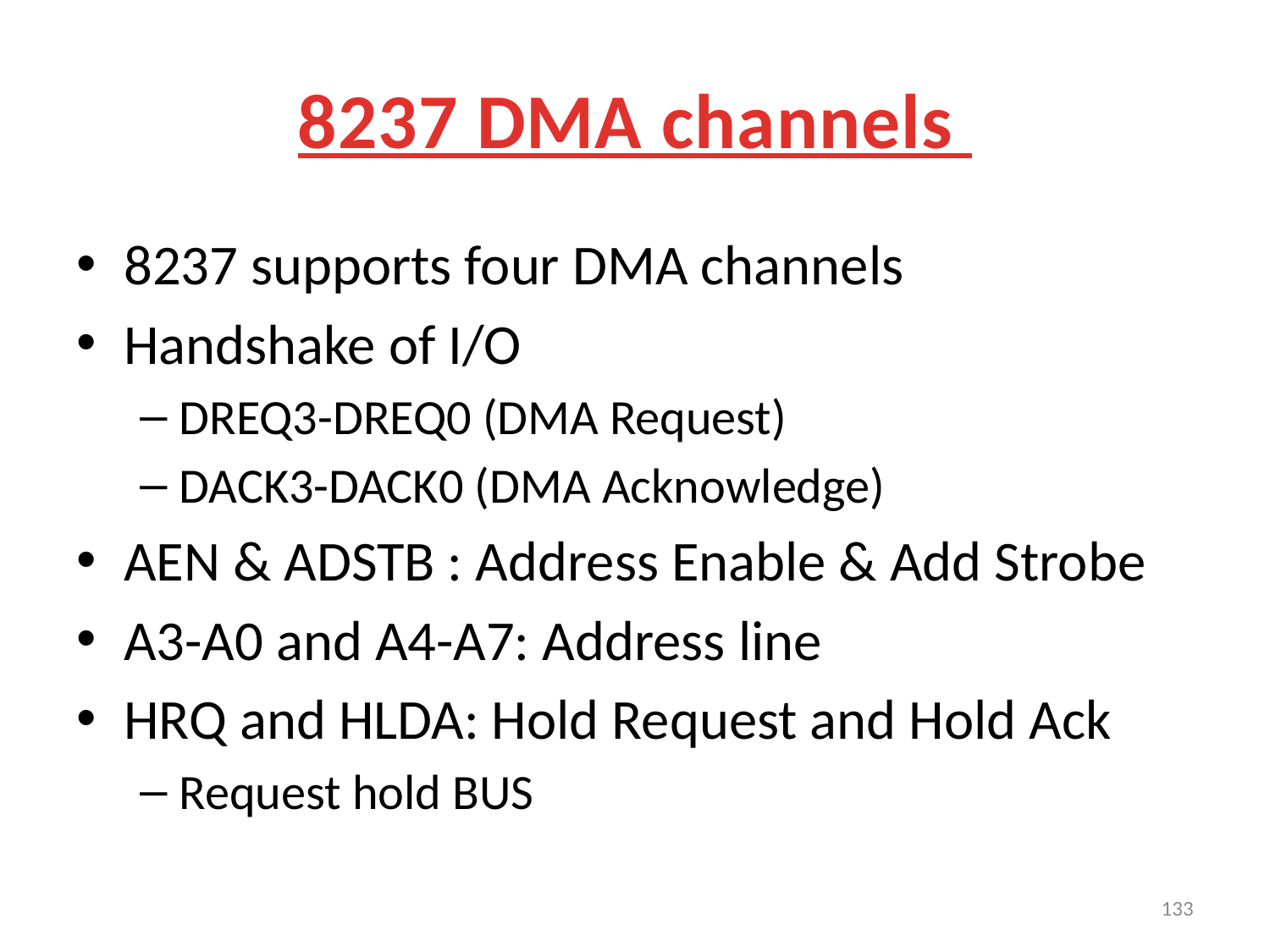

# 8237 DMA channels
8237 supports four DMA channels
Handshake of I/O
DREQ3-DREQ0 (DMA Request)
DACK3-DACK0 (DMA Acknowledge)
AEN & ADSTB : Address Enable & Add Strobe
A3-A0 and A4-A7: Address line
HRQ and HLDA: Hold Request and Hold Ack
Request hold BUS

133